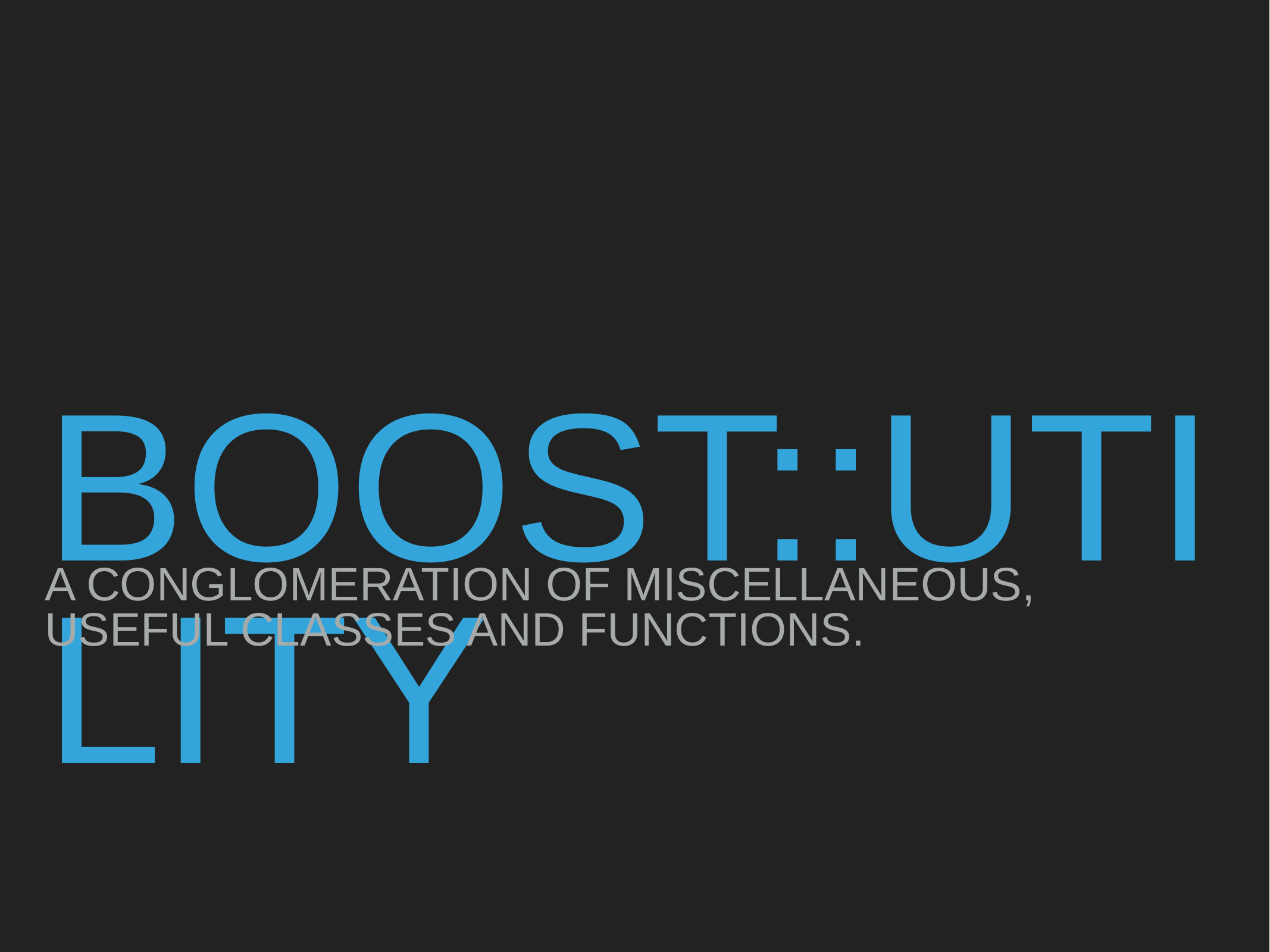

2
# boost::Utility
a conglomeration of miscellaneous, useful classes and functions.